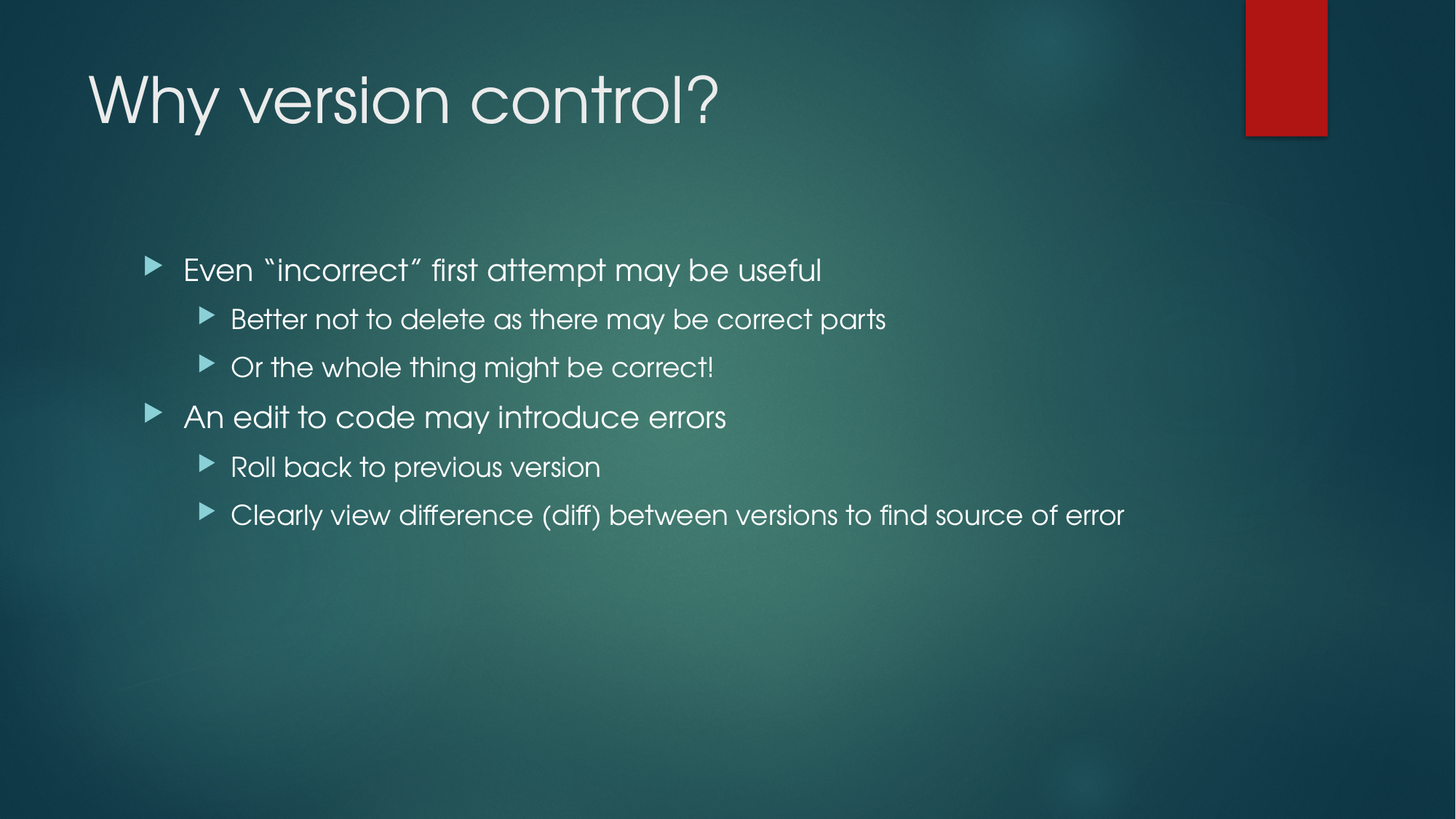

# Why version control?
Even “incorrect” first attempt may be useful
Better not to delete as there may be correct parts
Or the whole thing might be correct!
An edit to code may introduce errors
Roll back to previous version
Clearly view difference (diff) between versions to find source of error